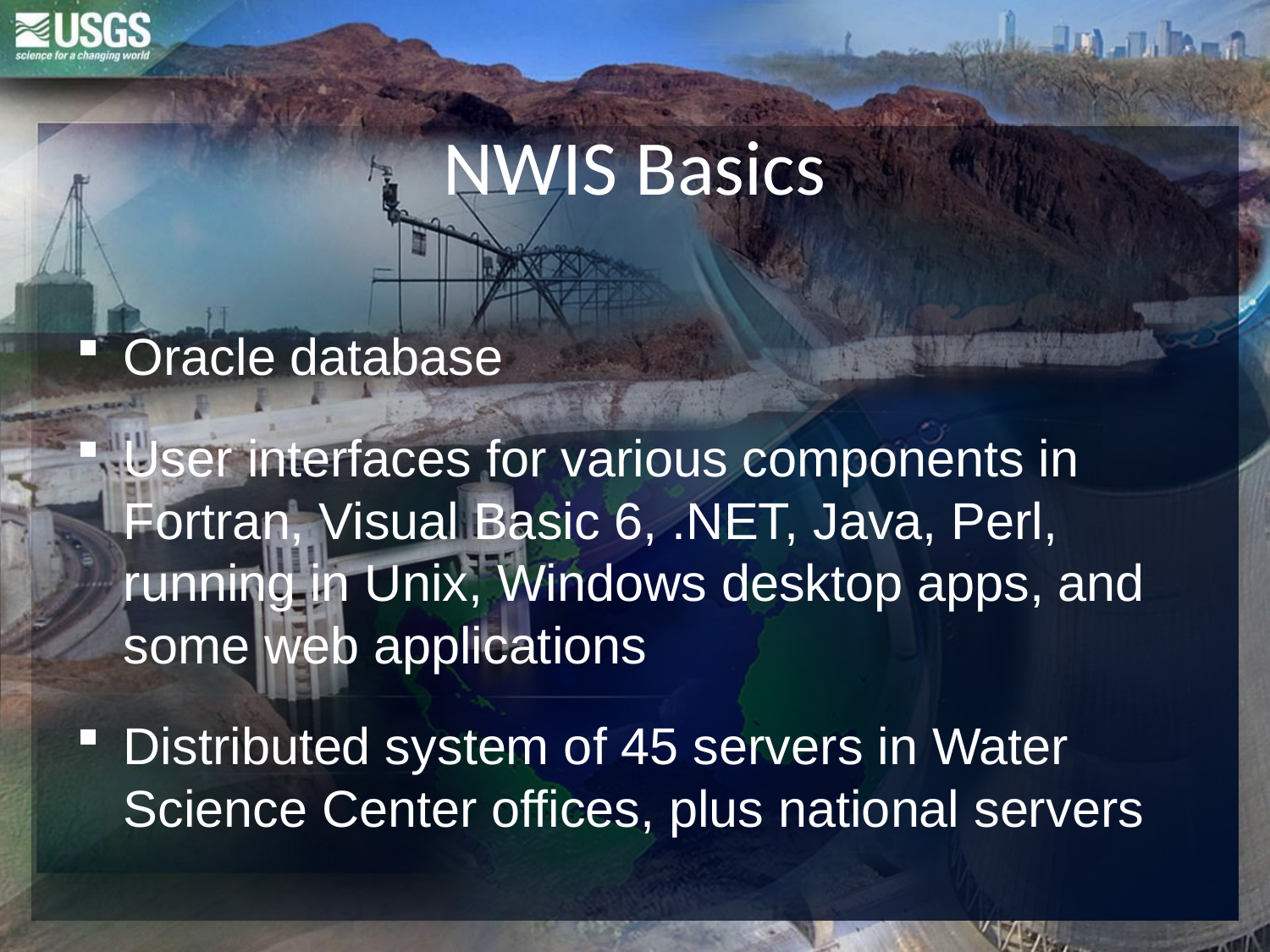

# NWIS Basics
Oracle database
User interfaces for various components in Fortran, Visual Basic 6, .NET, Java, Perl, running in Unix, Windows desktop apps, and some web applications
Distributed system of 45 servers in Water Science Center offices, plus national servers